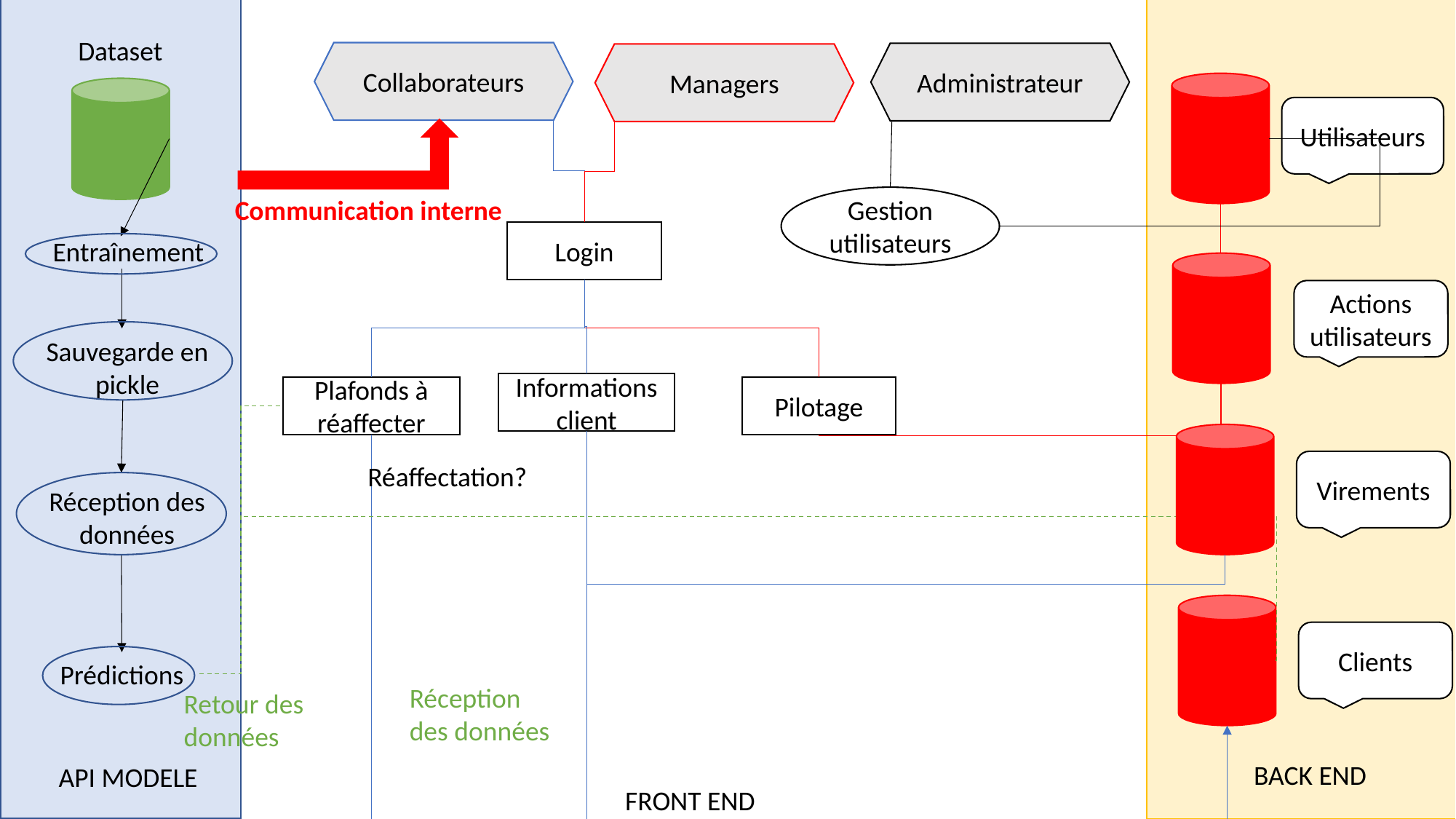

Dataset
Collaborateurs
Administrateur
Managers

Utilisateurs

Gestion utilisateurs
Communication interne
Login
Entraînement

Actions utilisateurs

Sauvegarde en pickle
Informations client
Plafonds à réaffecter
Pilotage

Virements
Réaffectation?

Réception des données

Clients

Prédictions
Réception des données
Retour des données
BACK END
API MODELE
FRONT END